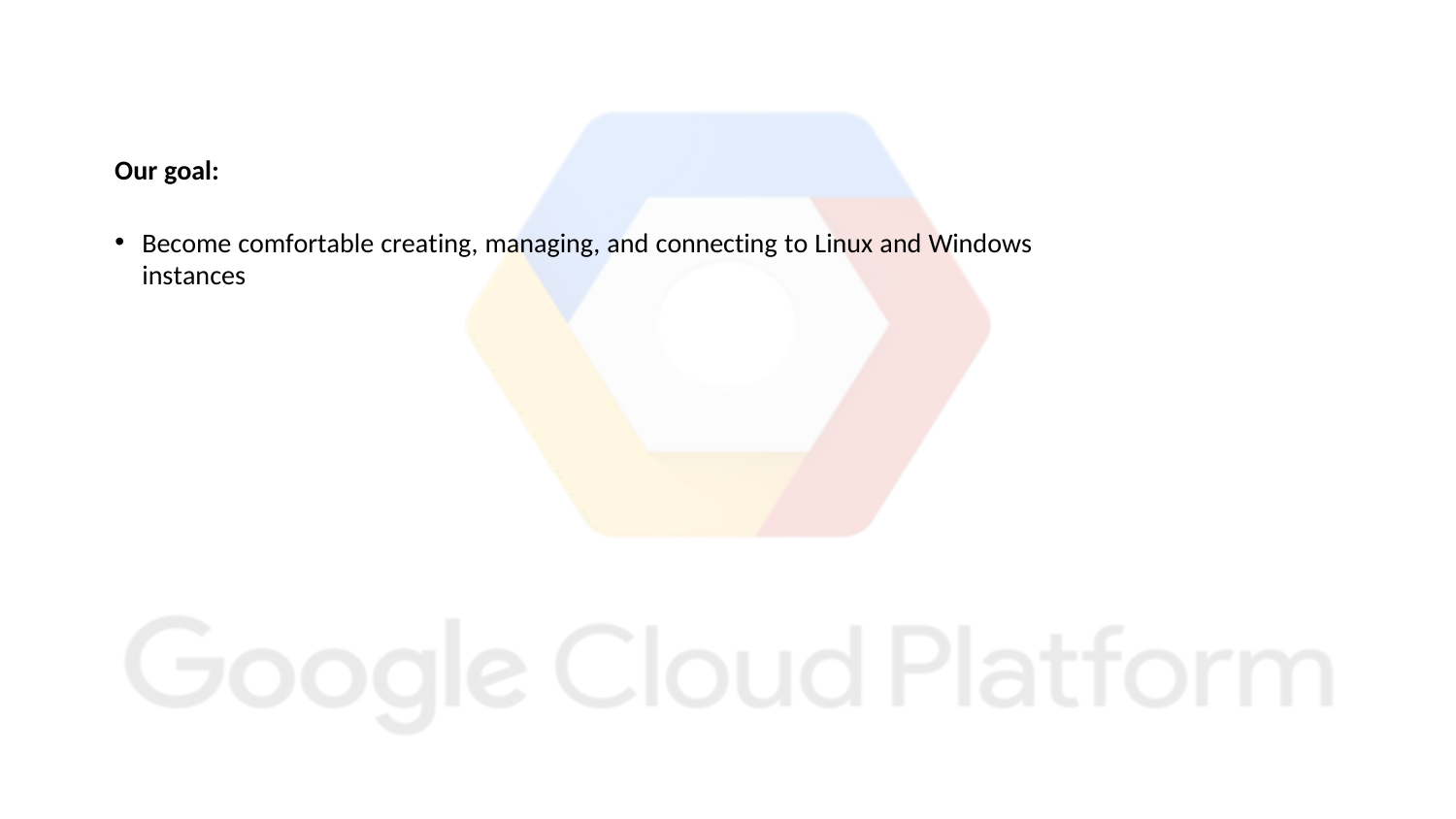

Our goal:

Become comfortable creating, managing, and connecting to Linux and Windows instances